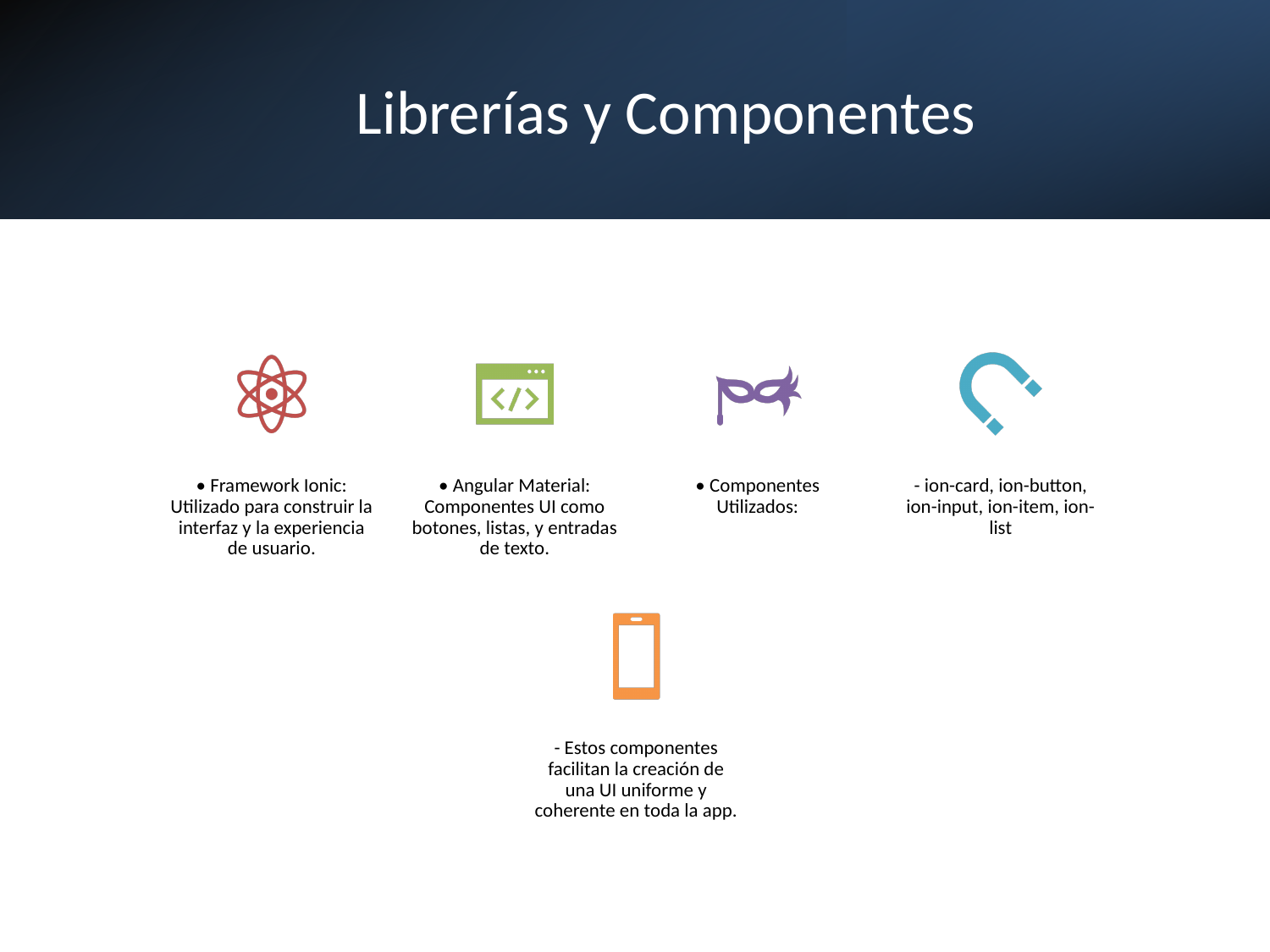

# Librerías y Componentes
• Framework Ionic: Utilizado para construir la interfaz y la experiencia de usuario.
• Angular Material: Componentes UI como botones, listas, y entradas de texto.
• Componentes Utilizados:
- ion-card, ion-button, ion-input, ion-item, ion-list
- Estos componentes facilitan la creación de una UI uniforme y coherente en toda la app.